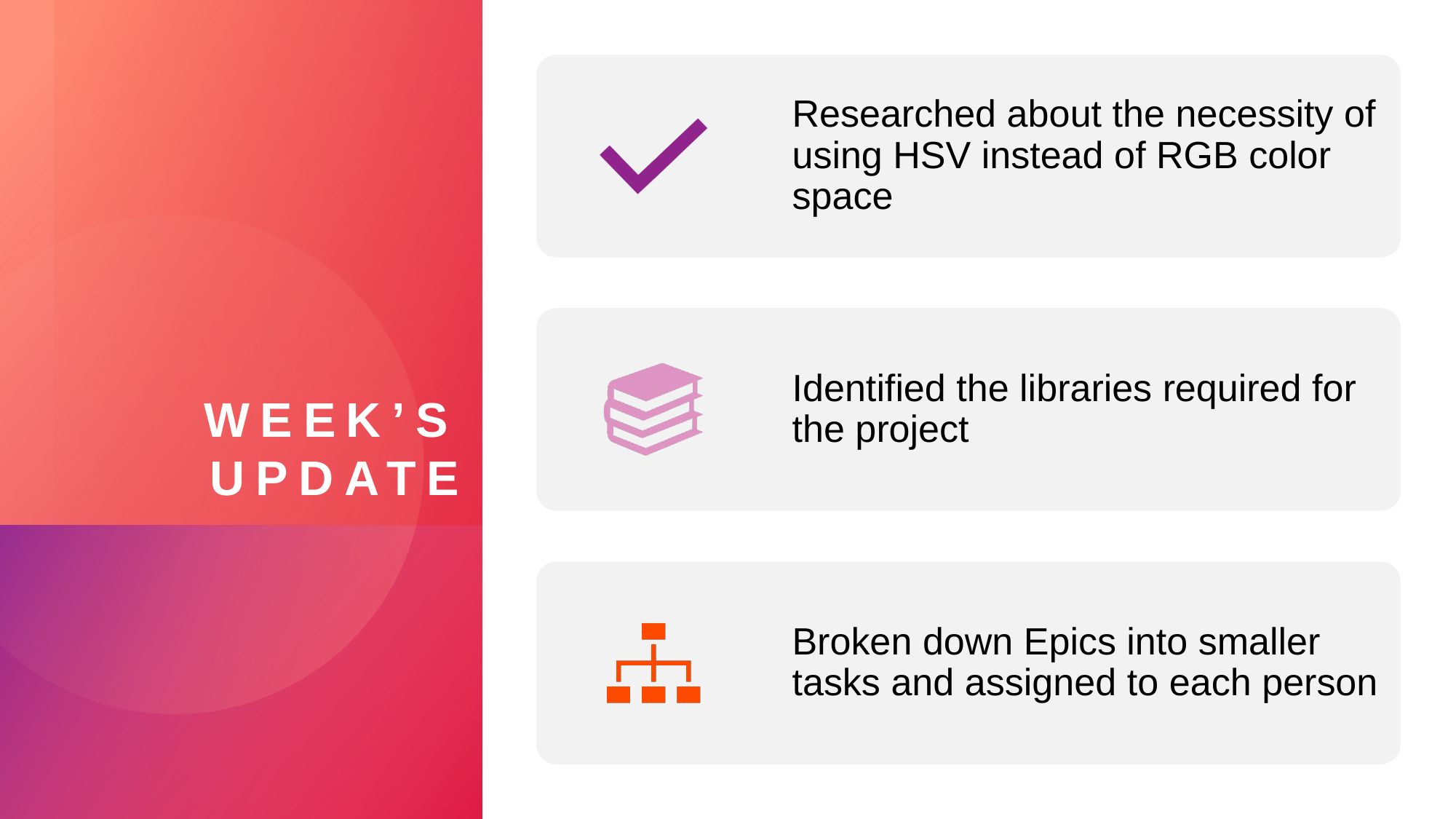

Researched about the necessity of using HSV instead of RGB color space
Identified the libraries required for the project
Broken down Epics into smaller tasks and assigned to each person
# Week’s update